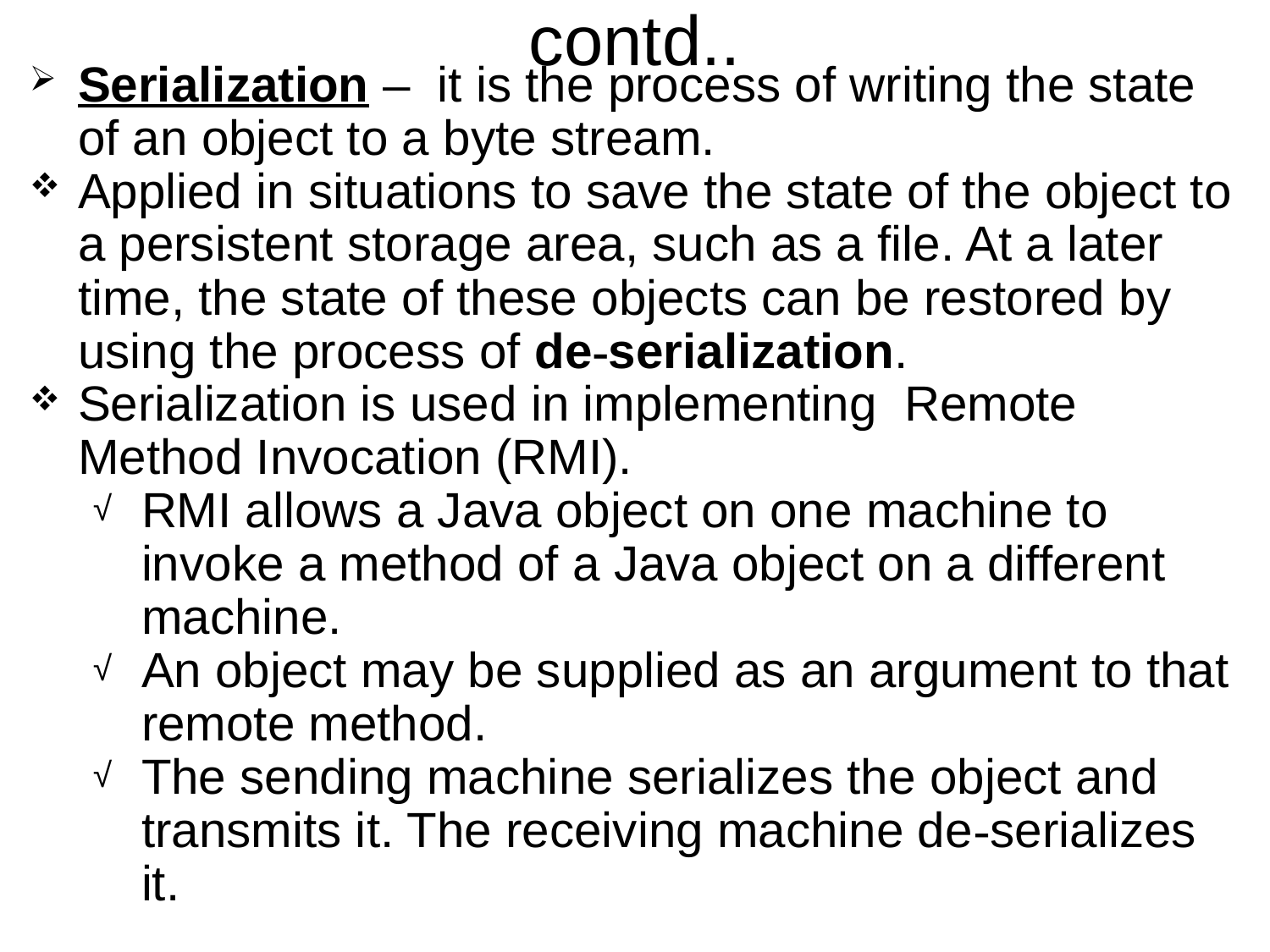

contd..
Serialization –  it is the process of writing the state of an object to a byte stream.
Applied in situations to save the state of the object to a persistent storage area, such as a file. At a later time, the state of these objects can be restored by using the process of de-serialization.
Serialization is used in implementing  Remote Method Invocation (RMI).
RMI allows a Java object on one machine to invoke a method of a Java object on a different machine.
An object may be supplied as an argument to that remote method.
The sending machine serializes the object and transmits it. The receiving machine de-serializes it.